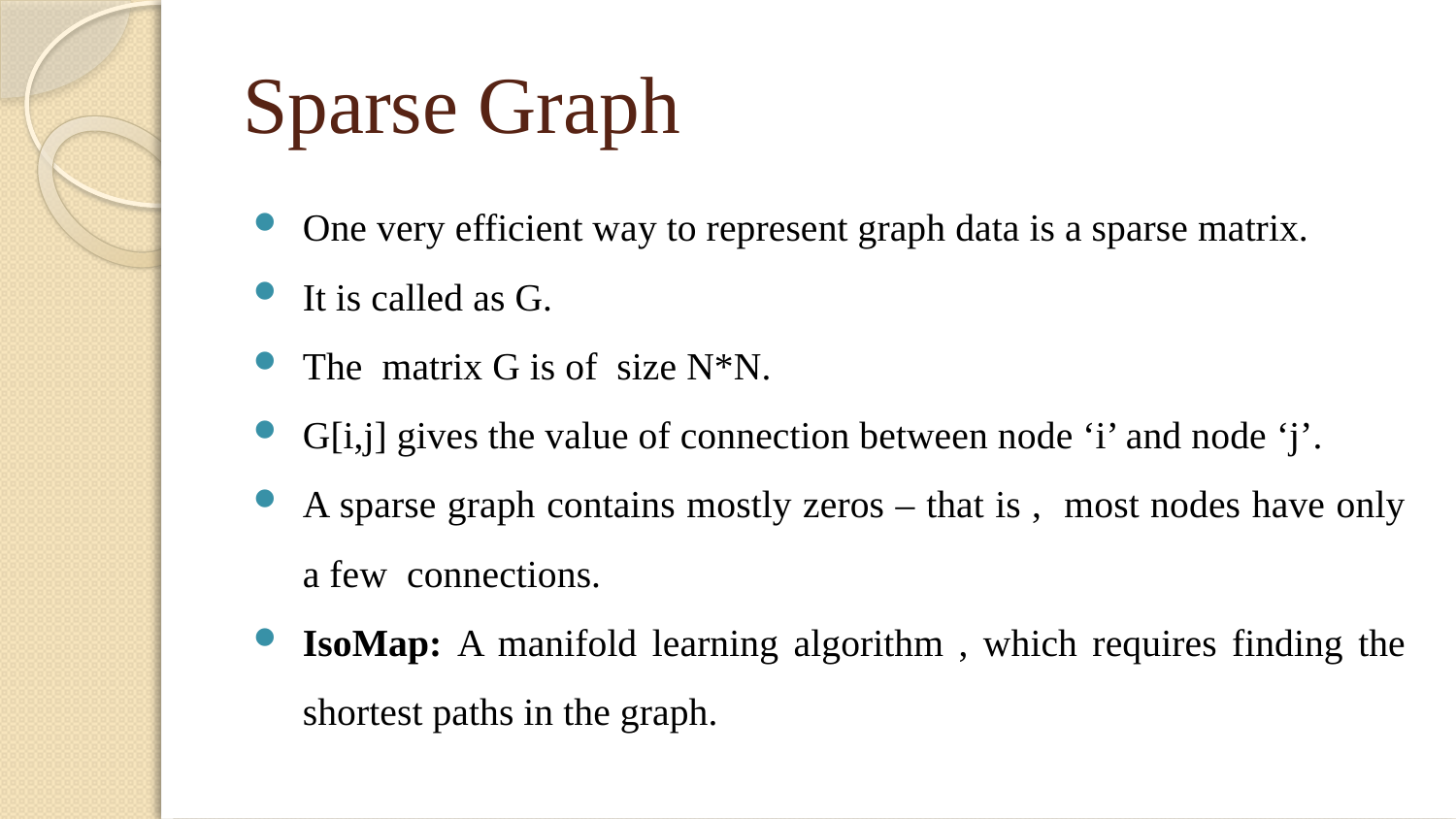

# Sparse Graph
One very efficient way to represent graph data is a sparse matrix.
It is called as G.
The  matrix G is of  size N*N.
G[i,j] gives the value of connection between node ‘i’ and node ‘j’.
A sparse graph contains mostly zeros – that is ,  most nodes have only a few  connections.
IsoMap: A manifold learning algorithm , which requires finding the shortest paths in the graph.